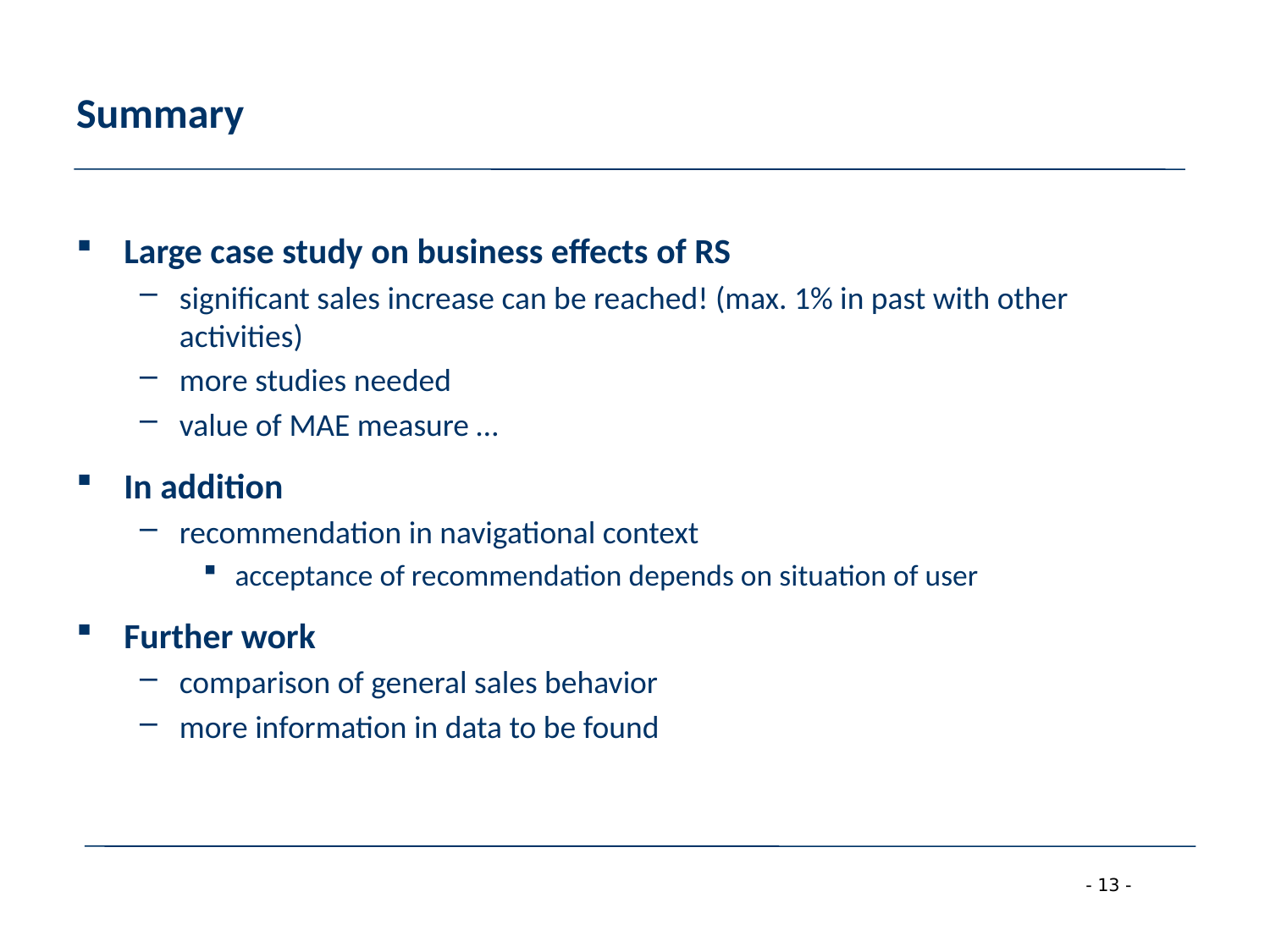

# Summary
Large case study on business effects of RS
significant sales increase can be reached! (max. 1% in past with other activities)
more studies needed
value of MAE measure …
In addition
recommendation in navigational context
acceptance of recommendation depends on situation of user
Further work
comparison of general sales behavior
more information in data to be found